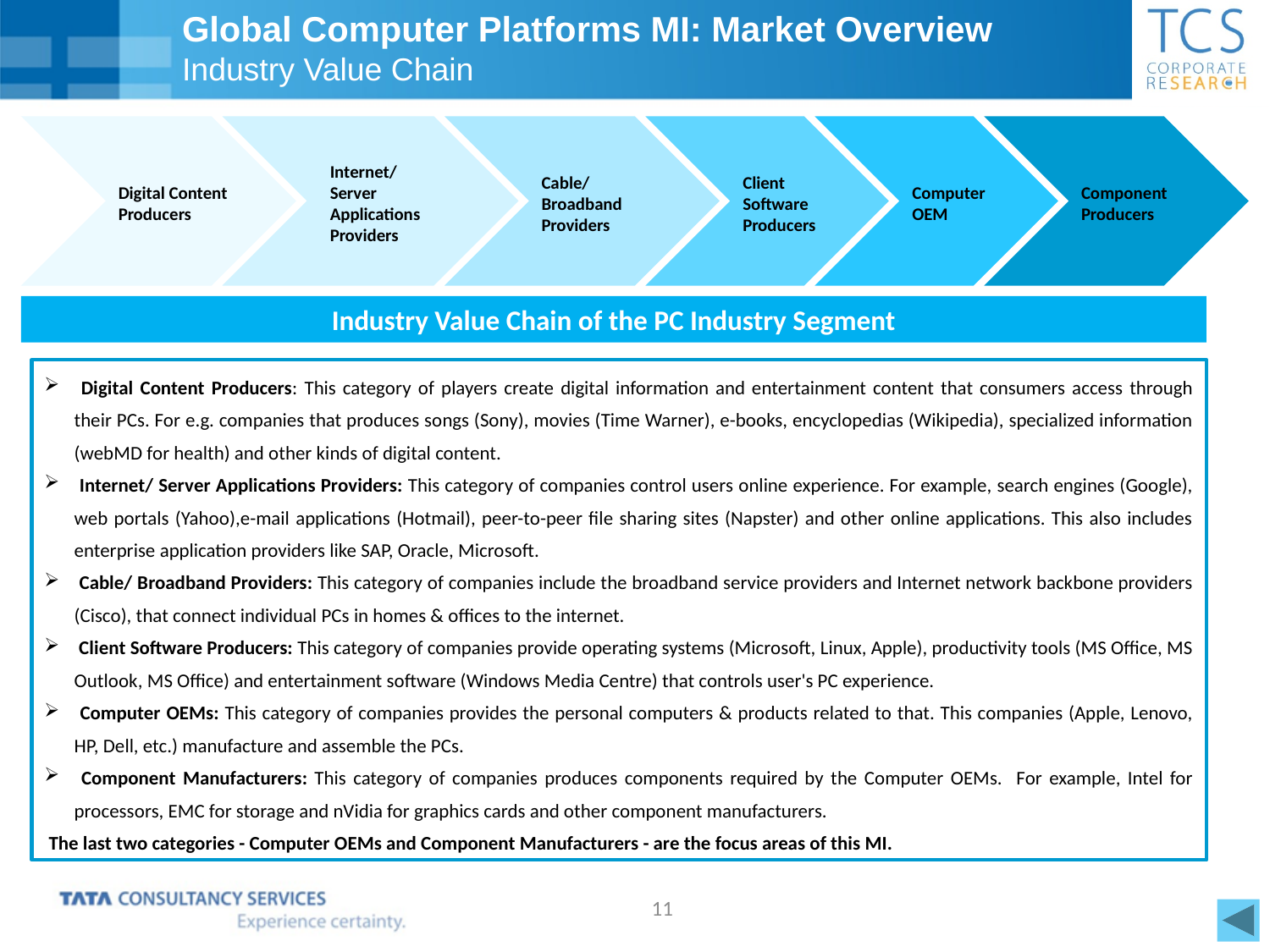

# Global Computer Platforms MI: Market Overview Industry Value Chain

Digital Content
Producers
Internet/ Server Applications
Providers
Cable/
Broadband
Providers
Client
Software
Producers
Computer  OEM
Component  Producers
Industry Value Chain of the PC Industry Segment
 Digital Content Producers: This category of players create digital information and entertainment content that consumers access through their PCs. For e.g. companies that produces songs (Sony), movies (Time Warner), e-books, encyclopedias (Wikipedia), specialized information (webMD for health) and other kinds of digital content.
 Internet/ Server Applications Providers: This category of companies control users online experience. For example, search engines (Google), web portals (Yahoo),e-mail applications (Hotmail), peer-to-peer file sharing sites (Napster) and other online applications. This also includes enterprise application providers like SAP, Oracle, Microsoft.
 Cable/ Broadband Providers: This category of companies include the broadband service providers and Internet network backbone providers (Cisco), that connect individual PCs in homes & offices to the internet.
 Client Software Producers: This category of companies provide operating systems (Microsoft, Linux, Apple), productivity tools (MS Office, MS Outlook, MS Office) and entertainment software (Windows Media Centre) that controls user's PC experience.
 Computer OEMs: This category of companies provides the personal computers & products related to that. This companies (Apple, Lenovo, HP, Dell, etc.) manufacture and assemble the PCs.
 Component Manufacturers: This category of companies produces components required by the Computer OEMs.  For example, Intel for processors, EMC for storage and nVidia for graphics cards and other component manufacturers.
 The last two categories - Computer OEMs and Component Manufacturers - are the focus areas of this MI.
11